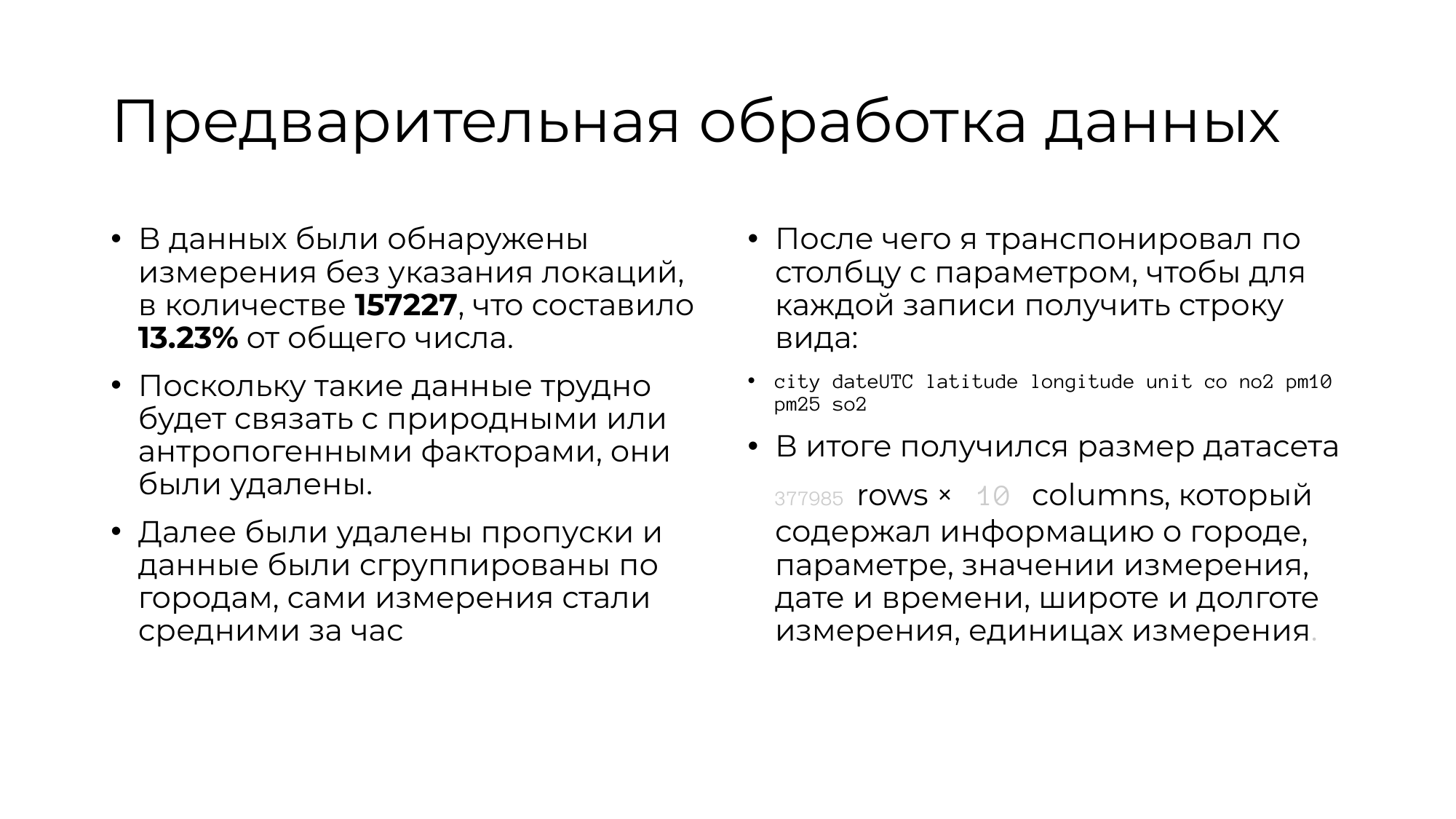

# Предварительная обработка данных
В данных были обнаружены измерения без указания локаций, в количестве 157227, что составило 13.23% от общего числа.
Поскольку такие данные трудно будет связать с природными или антропогенными факторами, они были удалены.
Далее были удалены пропуски и данные были сгруппированы по городам, сами измерения стали средними за час

После чего я транспонировал по столбцу с параметром, чтобы для каждой записи получить строку вида:
city dateUTC latitude longitude unit co no2 pm10 pm25 so2
В итоге получился размер датасета 377985 rows ×  10  columns, который содержал информацию о городе, параметре, значении измерения, дате и времени, широте и долготе измерения, единицах измерения.